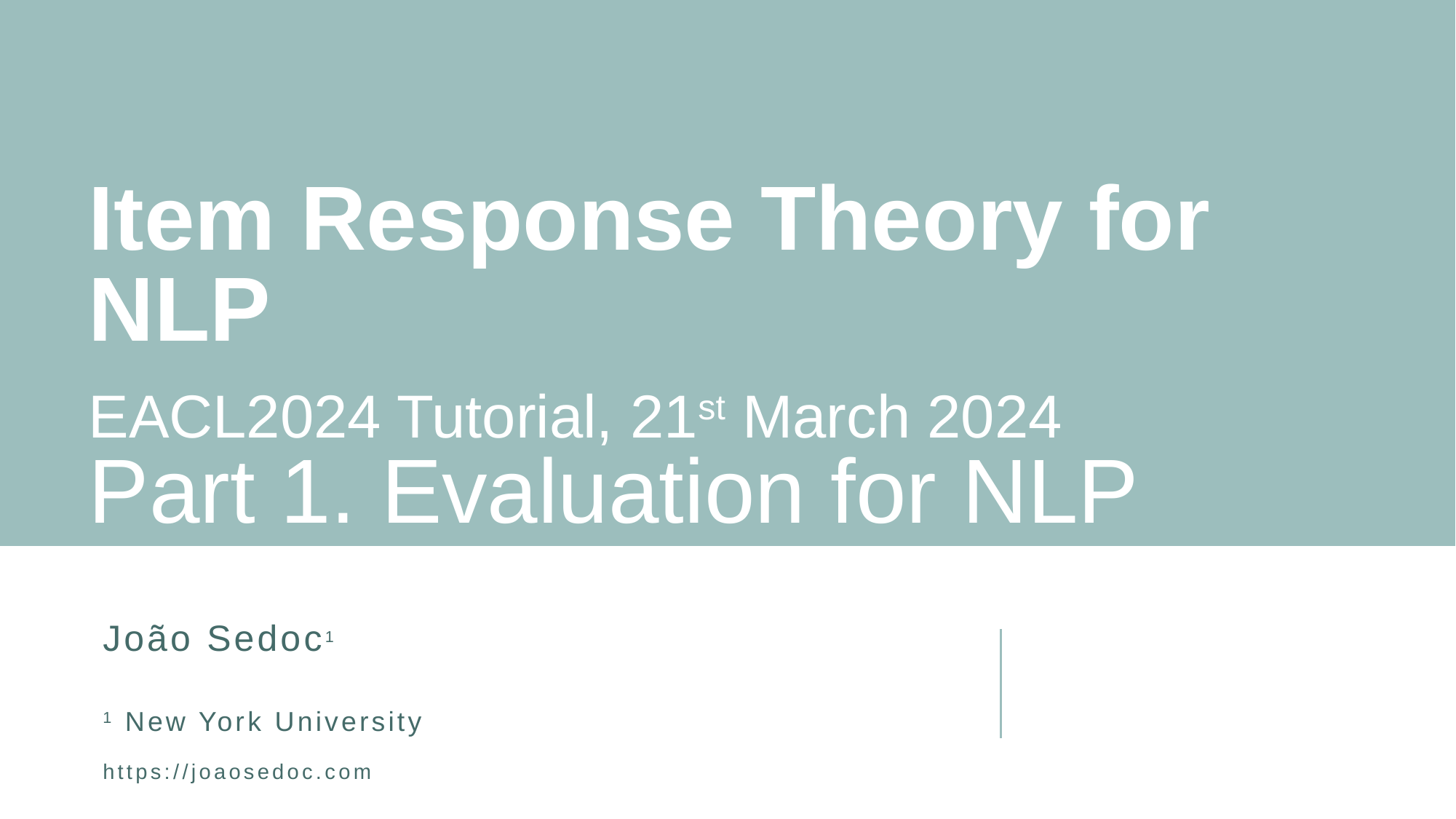

Item Response Theory for NLP
EACL2024 Tutorial, 21st March 2024
Part 1. Evaluation for NLP
# João Sedoc1 1 New York University https://joaosedoc.com